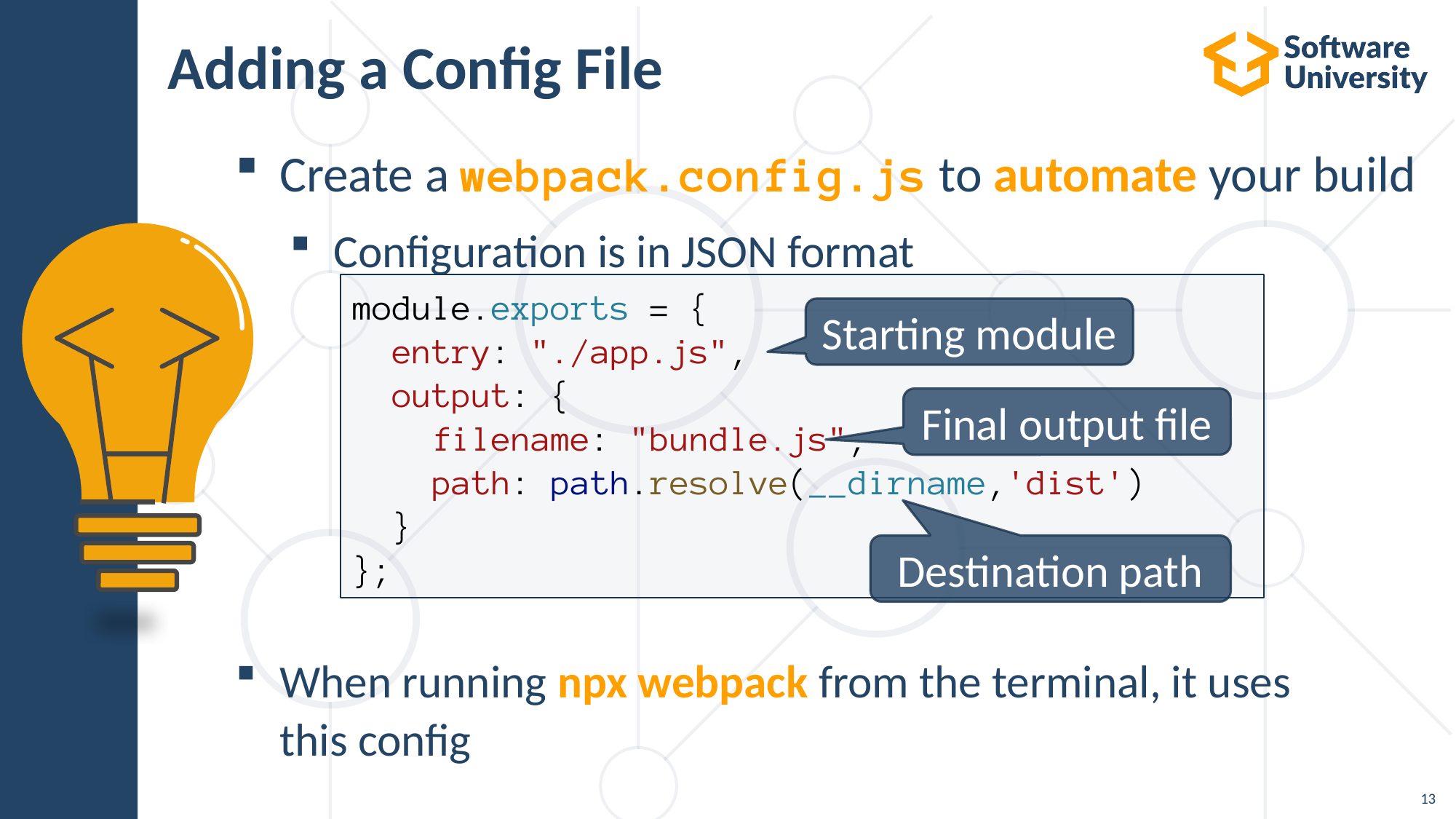

# Adding a Config File
Create a webpack.config.js to automate your build
Configuration is in JSON format
When running npx webpack from the terminal, it uses
this config

module.exports = {
  entry: "./app.js",
  output: {
    filename: "bundle.js",
    path: path.resolve(__dirname,'dist')
  }
};
Starting module
Final output file
Destination path
13